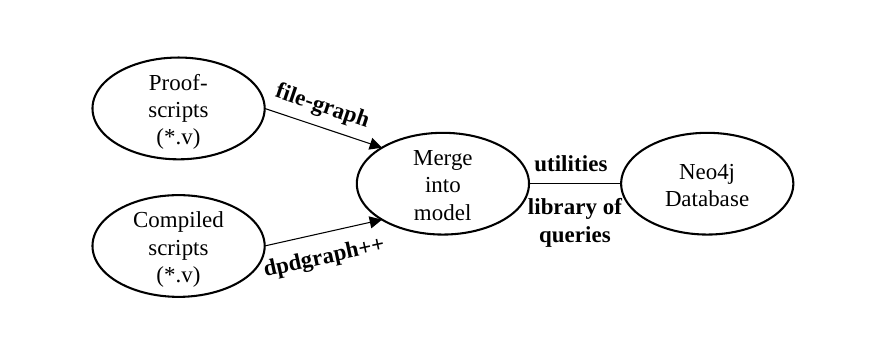

Proof-scripts (*.v)
file-graph
Merge into model
Neo4j
Database
utilities
library of queries
Compiled scripts (*.v)
dpdgraph++